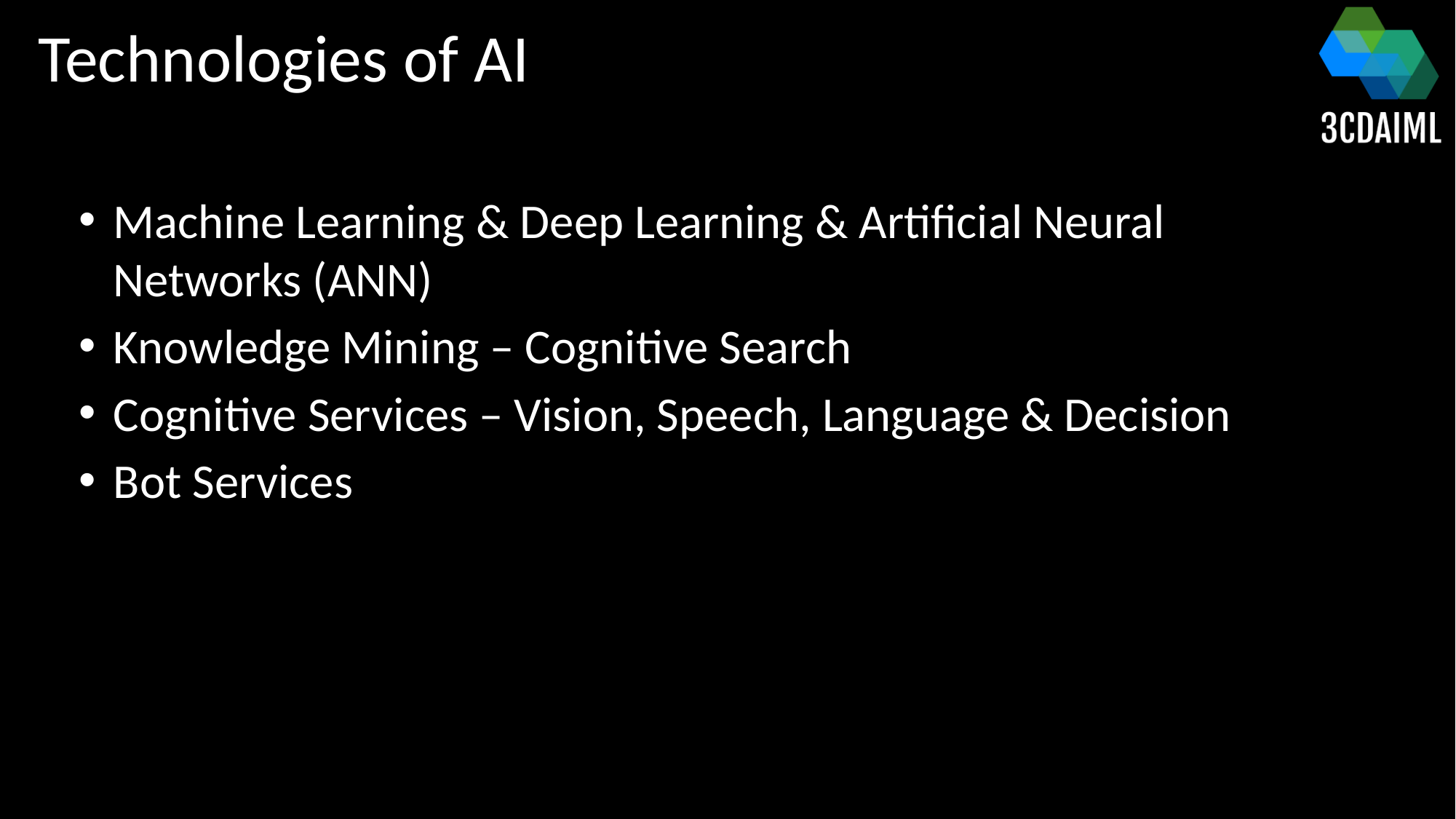

Technologies of AI
Machine Learning & Deep Learning & Artificial Neural Networks (ANN)
Knowledge Mining – Cognitive Search
Cognitive Services – Vision, Speech, Language & Decision
Bot Services